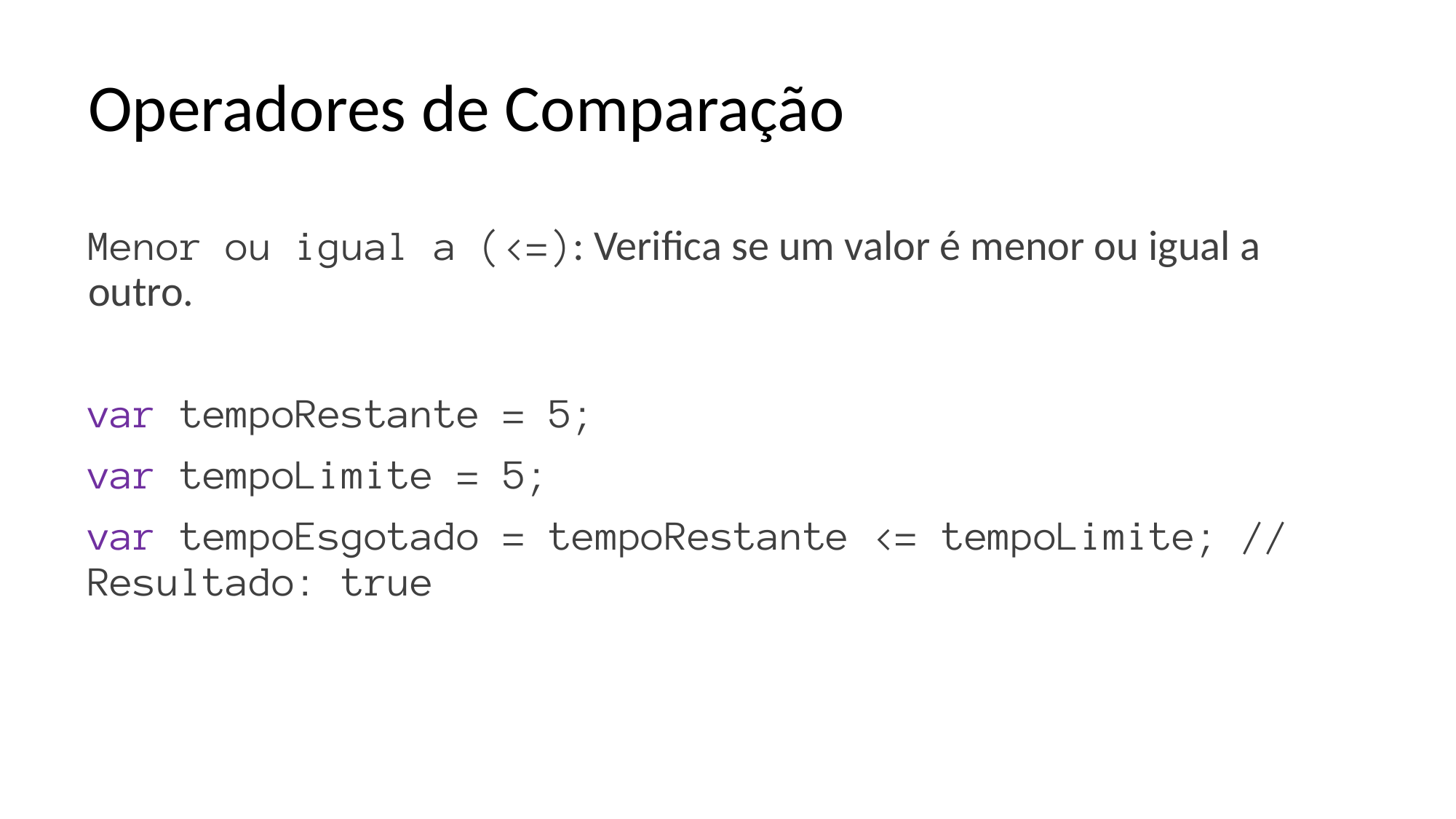

# Operadores de Comparação
Menor ou igual a (<=): Verifica se um valor é menor ou igual a outro.

var tempoRestante = 5;
var tempoLimite = 5;
var tempoEsgotado = tempoRestante <= tempoLimite; // Resultado: true